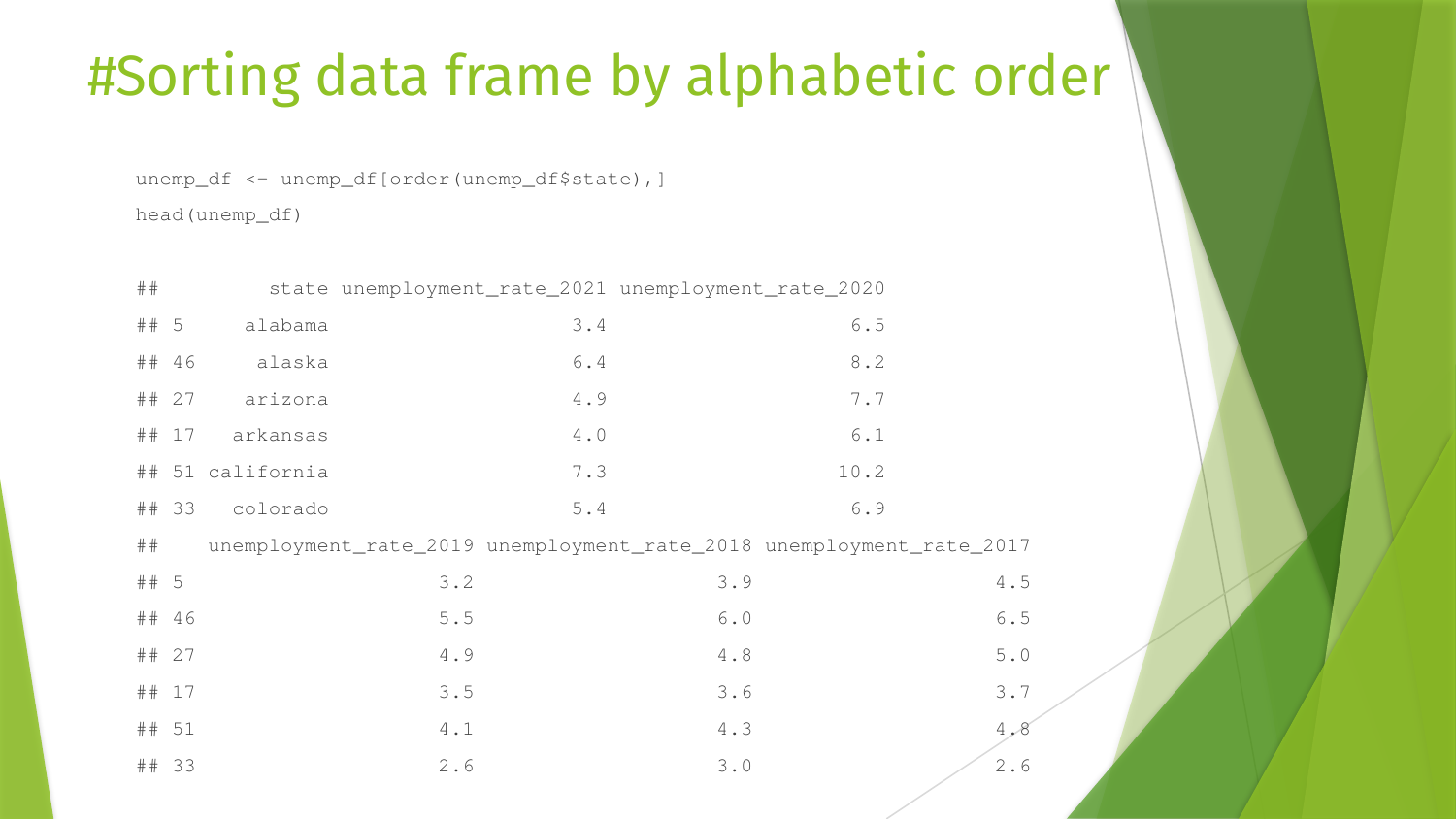

# #Sorting data frame by alphabetic order

unemp_df <- unemp_df[order(unemp_df$state),]
head(unemp_df)

##         state unemployment_rate_2021 unemployment_rate_2020
## 5     alabama                    3.4                    6.5
## 46     alaska                    6.4                    8.2
## 27    arizona                    4.9                    7.7
## 17   arkansas                    4.0                    6.1
## 51 california                    7.3                   10.2
## 33   colorado                    5.4                    6.9
##    unemployment_rate_2019 unemployment_rate_2018 unemployment_rate_2017
## 5                     3.2                    3.9                    4.5
## 46                    5.5                    6.0                    6.5
## 27                    4.9                    4.8                    5.0
## 17                    3.5                    3.6                    3.7
## 51                    4.1                    4.3                    4.8
## 33                    2.6                    3.0                    2.6